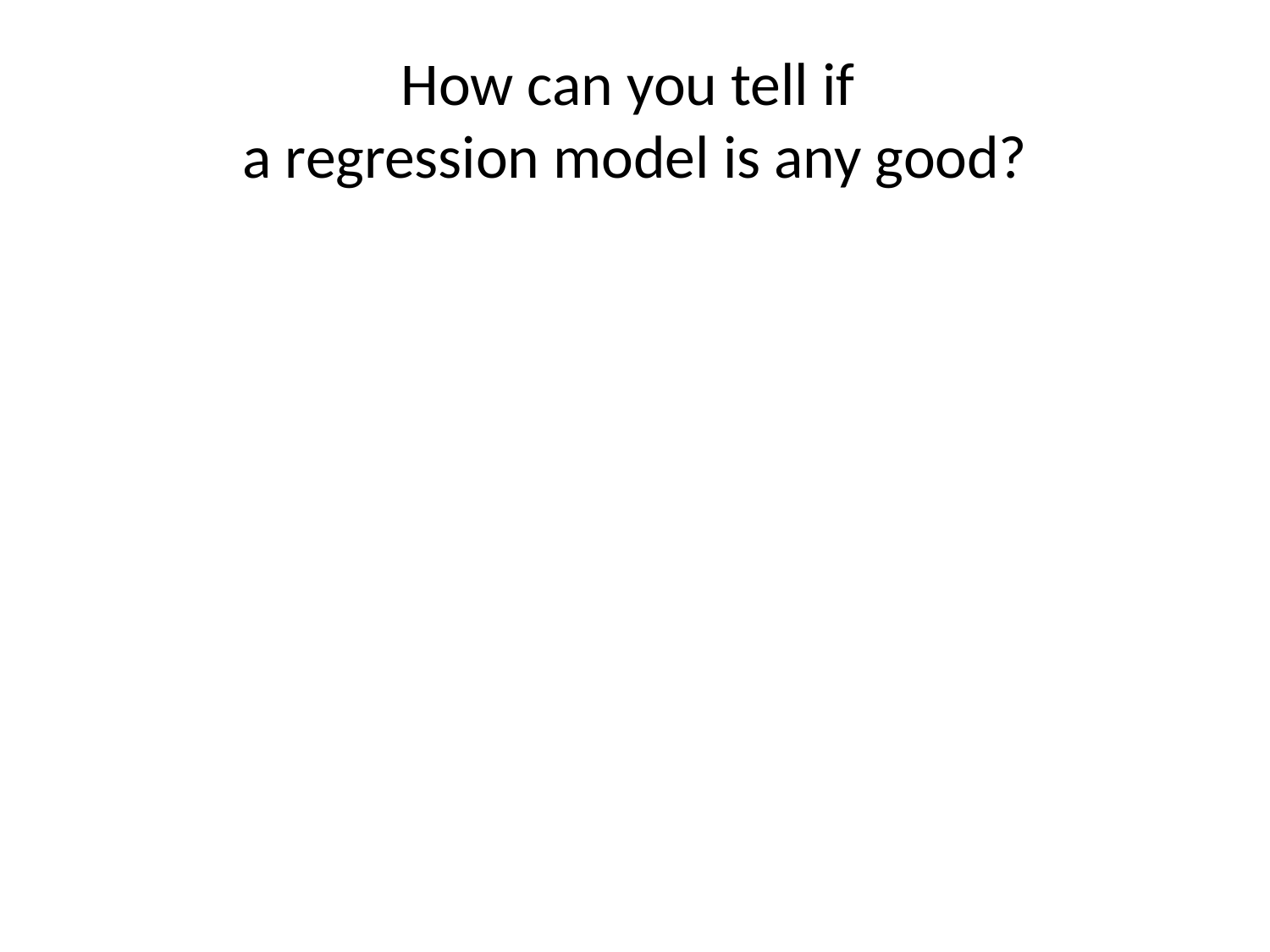

# How can you tell if a regression model is any good?